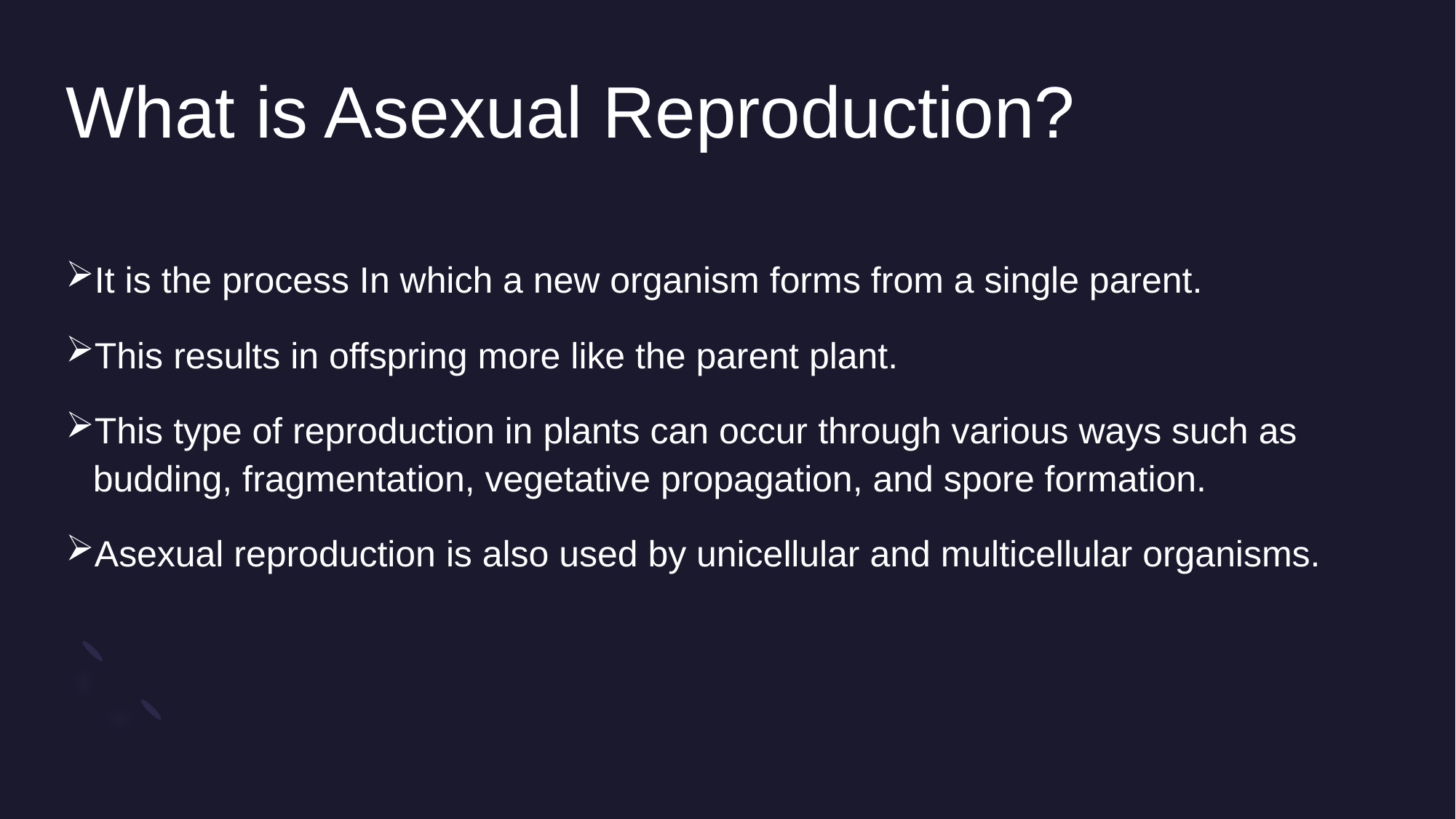

# What is Asexual Reproduction?
It is the process In which a new organism forms from a single parent.
This results in offspring more like the parent plant.
This type of reproduction in plants can occur through various ways such as budding, fragmentation, vegetative propagation, and spore formation.
Asexual reproduction is also used by unicellular and multicellular organisms.